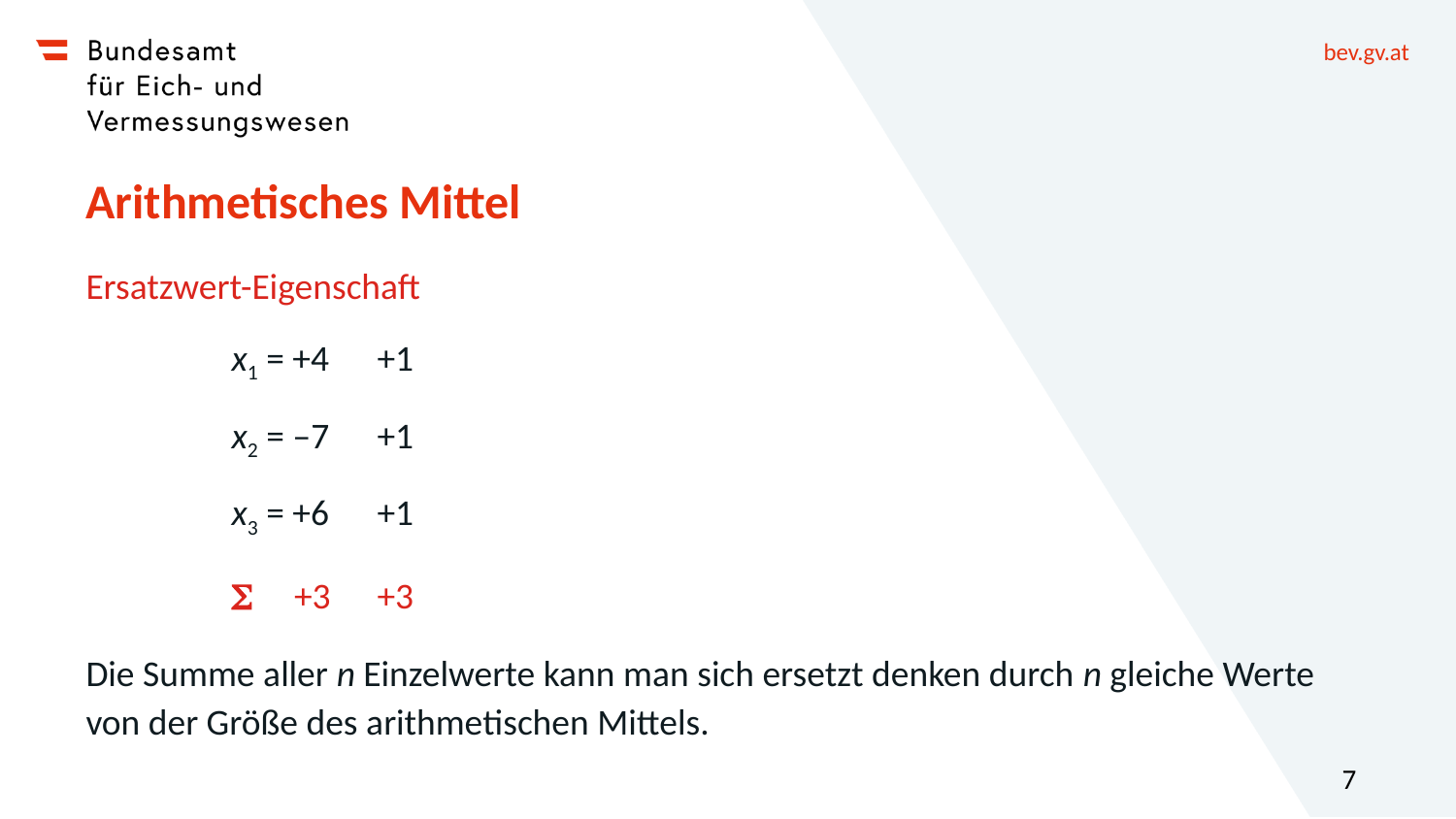

# Arithmetisches Mittel
Ersatzwert-Eigenschaft
	x1 = +4	+1
	x2 = ‒7	+1
	x3 = +6	+1
	Σ     +3	+3
Die Summe aller n Einzelwerte kann man sich ersetzt denken durch n gleiche Werte von der Größe des arithmetischen Mittels.

7